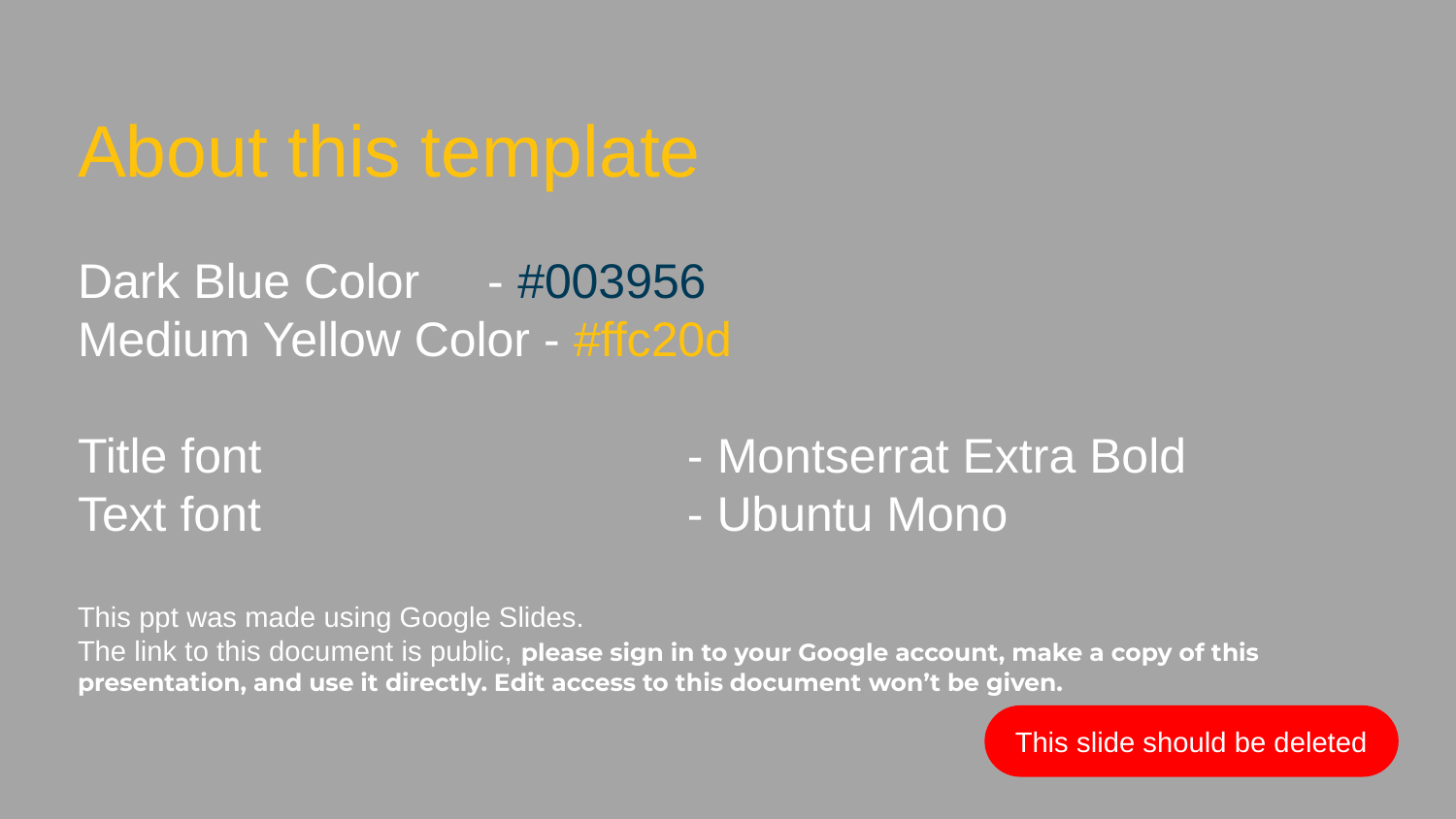

About this template
Dark Blue Color     - #003956
Medium Yellow Color - #ffc20d

Title font			  - Montserrat Extra Bold
Text font			  - Ubuntu Mono

This ppt was made using Google Slides.
The link to this document is public, please sign in to your Google account, make a copy of this presentation, and use it directly. Edit access to this document won’t be given.
This slide should be deleted